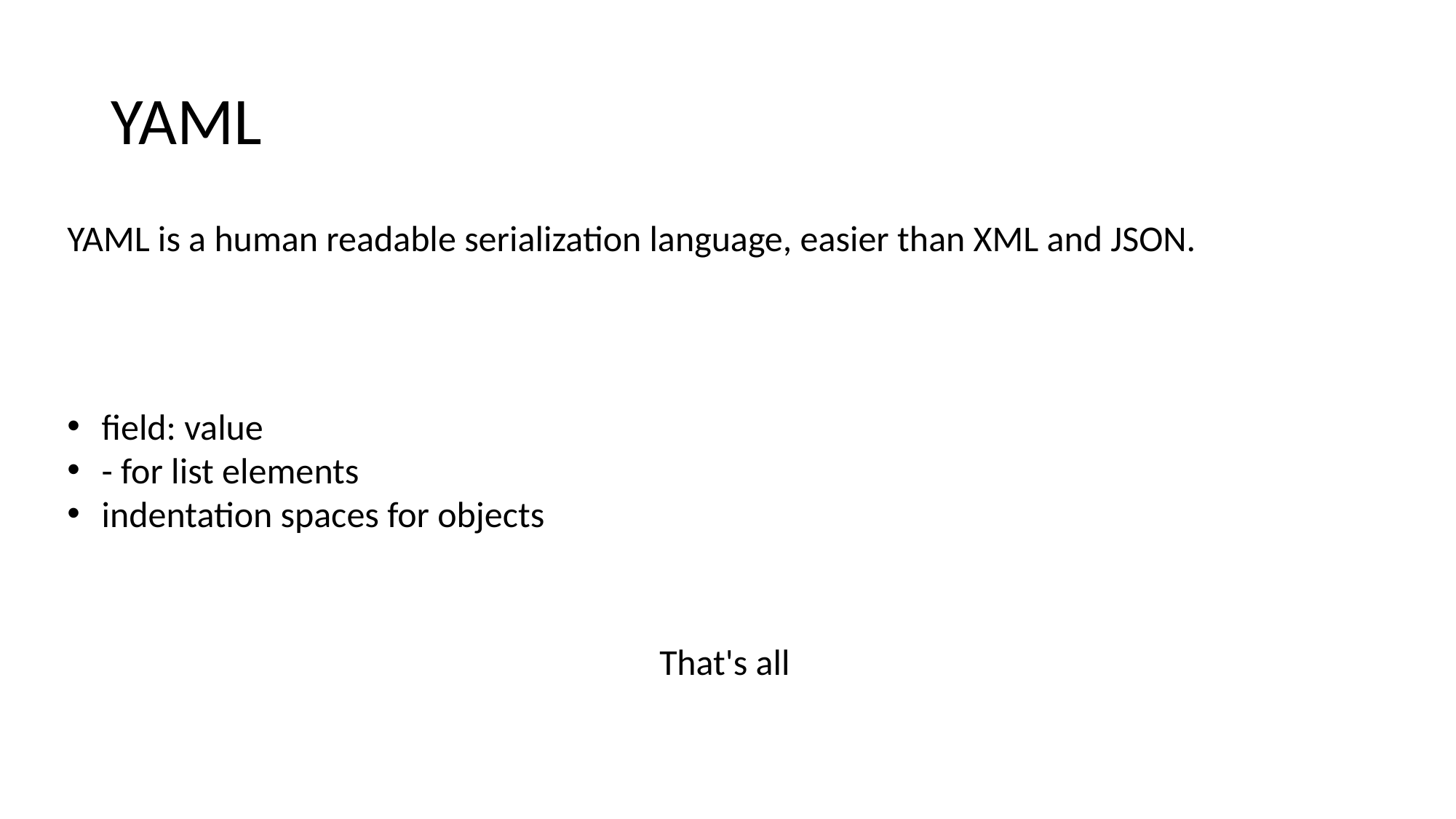

# YAML
YAML is a human readable serialization language, easier than XML and JSON.
field: value
- for list elements
indentation spaces for objects

That's all